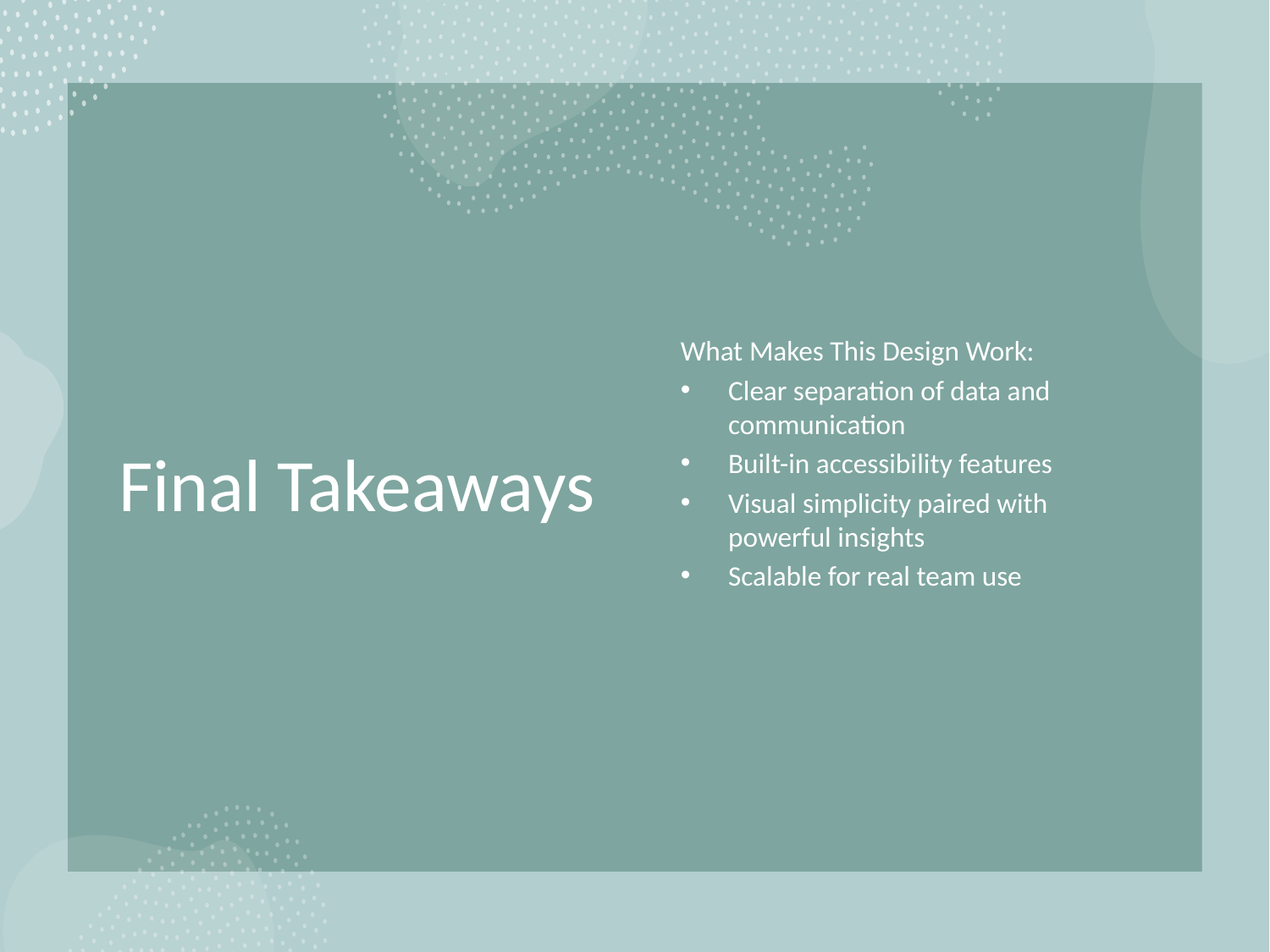

# Final Takeaways
What Makes This Design Work:
Clear separation of data and communication
Built-in accessibility features
Visual simplicity paired with powerful insights
Scalable for real team use